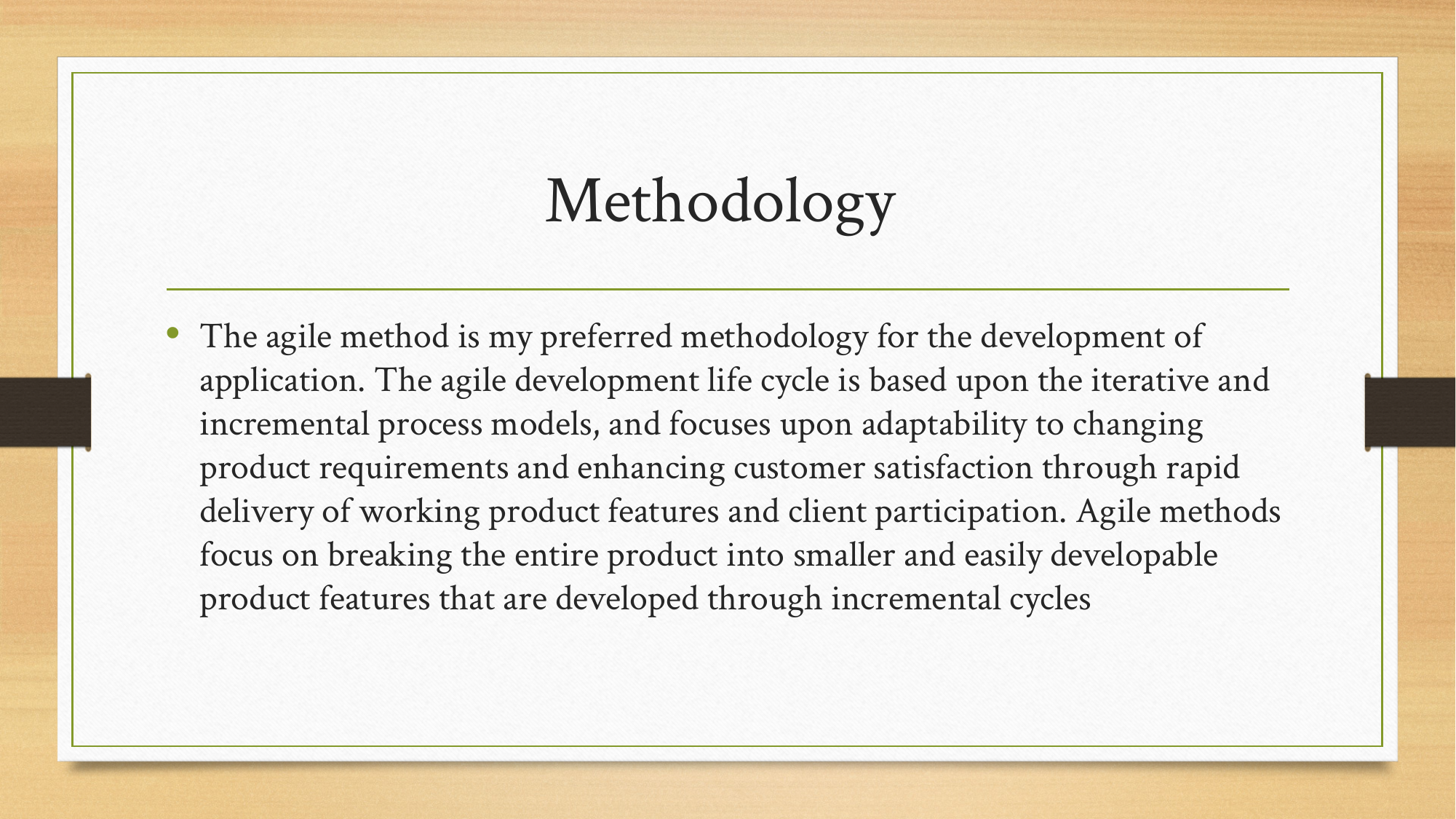

# Methodology
The agile method is my preferred methodology for the development of application. The agile development life cycle is based upon the iterative and incremental process models, and focuses upon adaptability to changing product requirements and enhancing customer satisfaction through rapid delivery of working product features and client participation. Agile methods focus on breaking the entire product into smaller and easily developable product features that are developed through incremental cycles